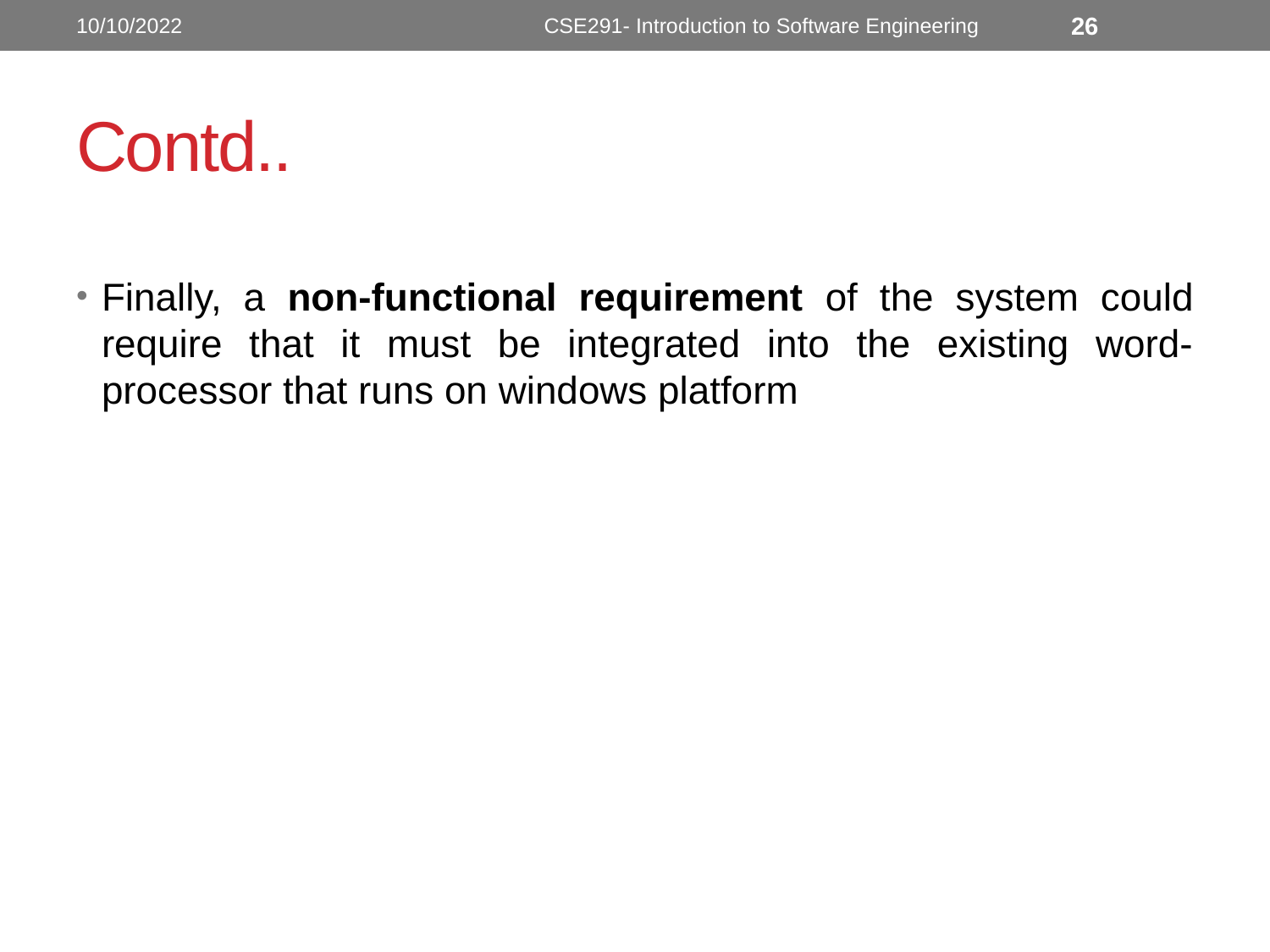

10/10/2022
CSE291- Introduction to Software Engineering
26
# Contd..

Finally, a non-functional requirement of the system could require that it must be integrated into the existing word-processor that runs on windows platform